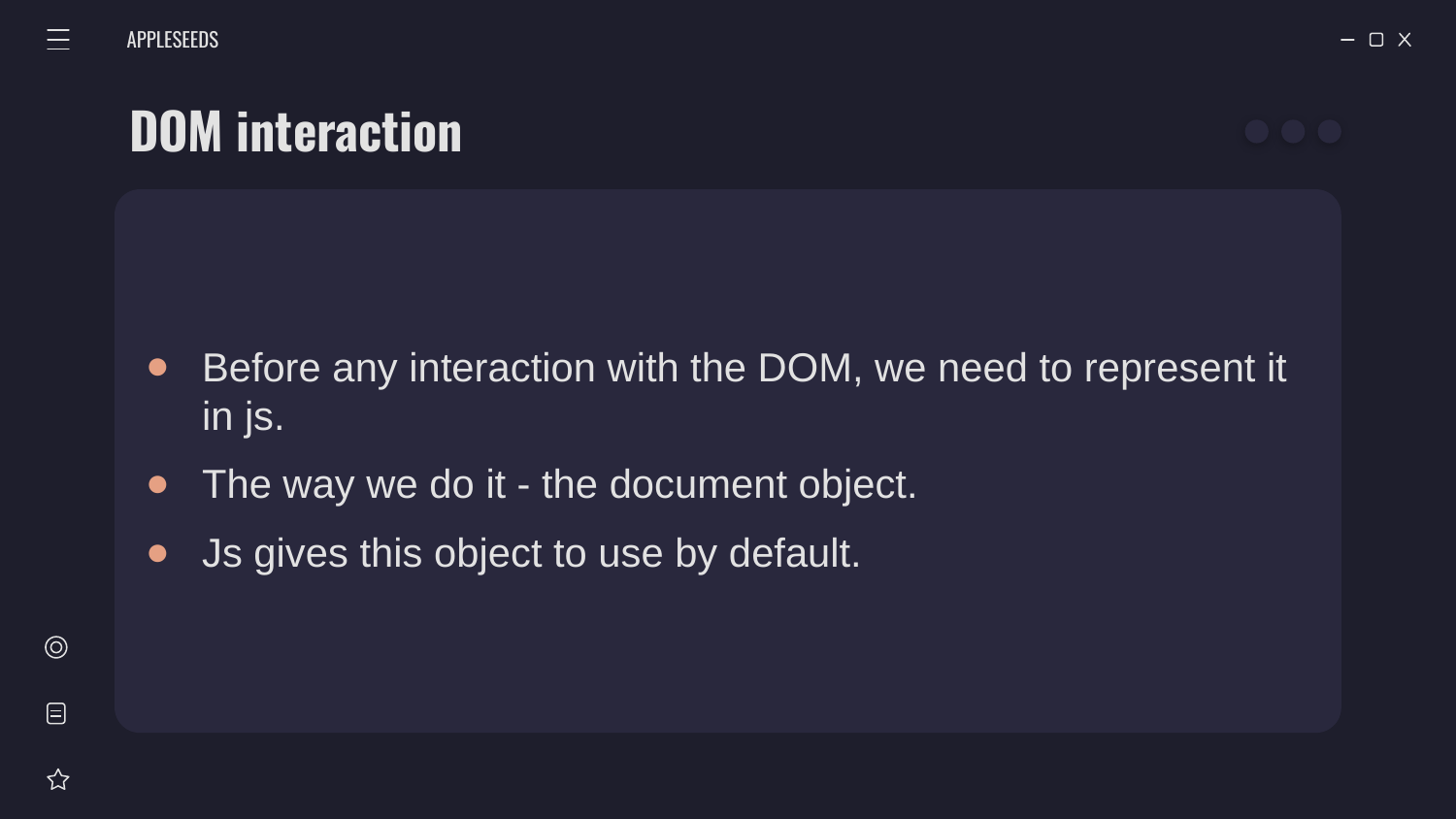

APPLESEEDS

# DOM interaction

Before any interaction with the DOM, we need to represent it in js.
The way we do it - the document object.
Js gives this object to use by default.